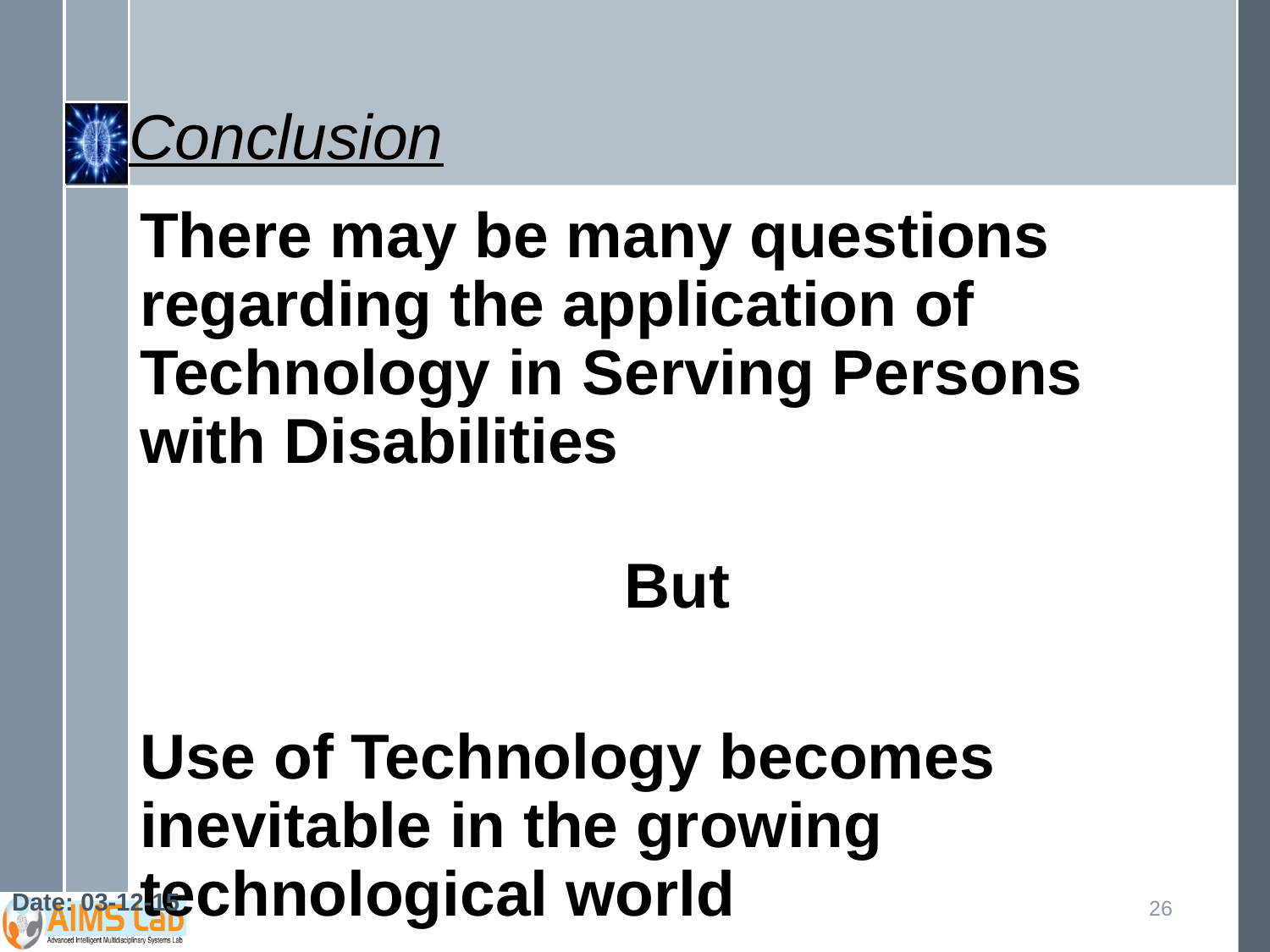

# Conclusion
There may be many questions regarding the application of Technology in Serving Persons with Disabilities

But

Use of Technology becomes inevitable in the growing technological world

Date: 03-12-15
26